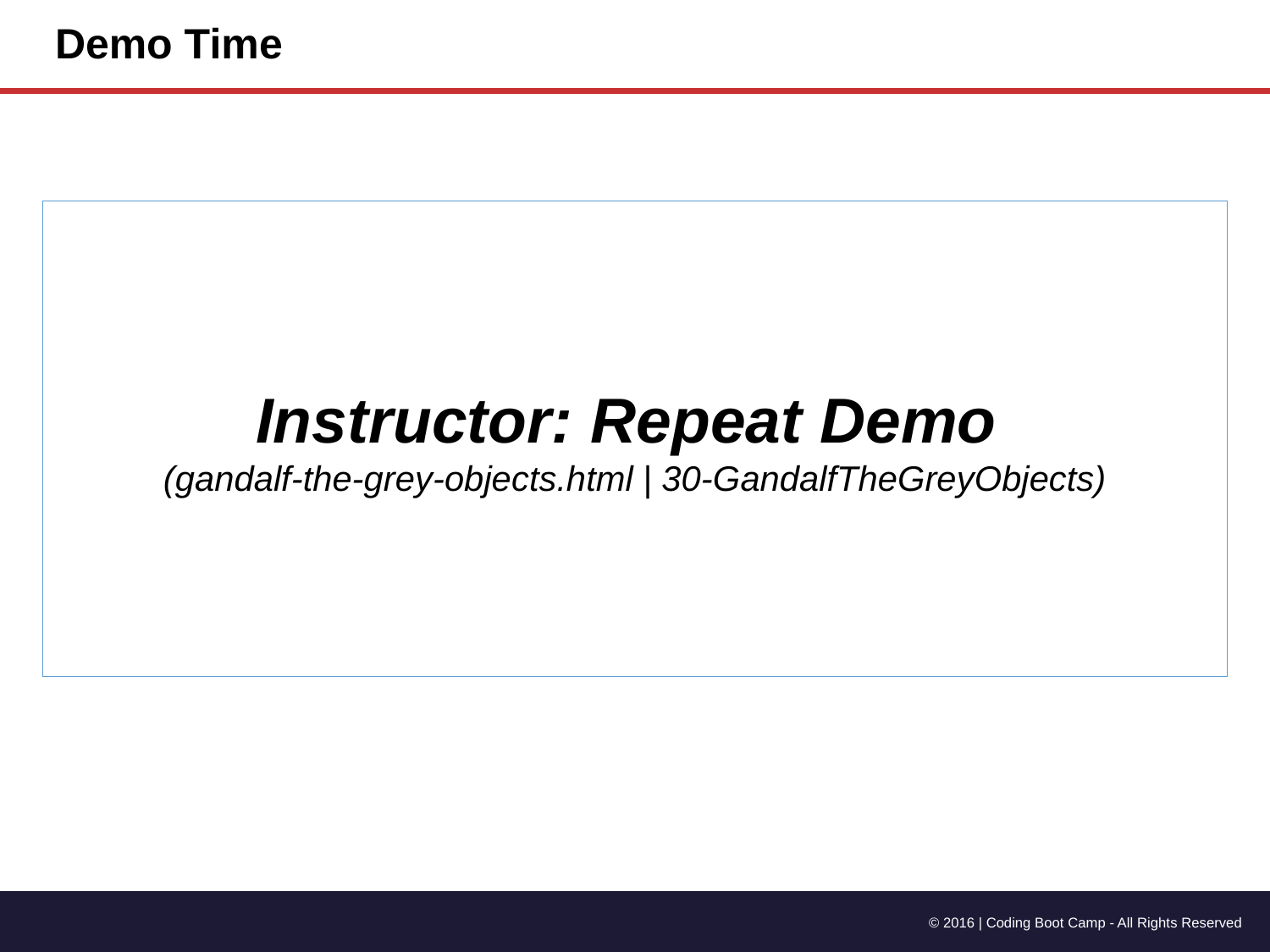

# Demo Time
Instructor: Repeat Demo
(gandalf-the-grey-objects.html | 30-GandalfTheGreyObjects)